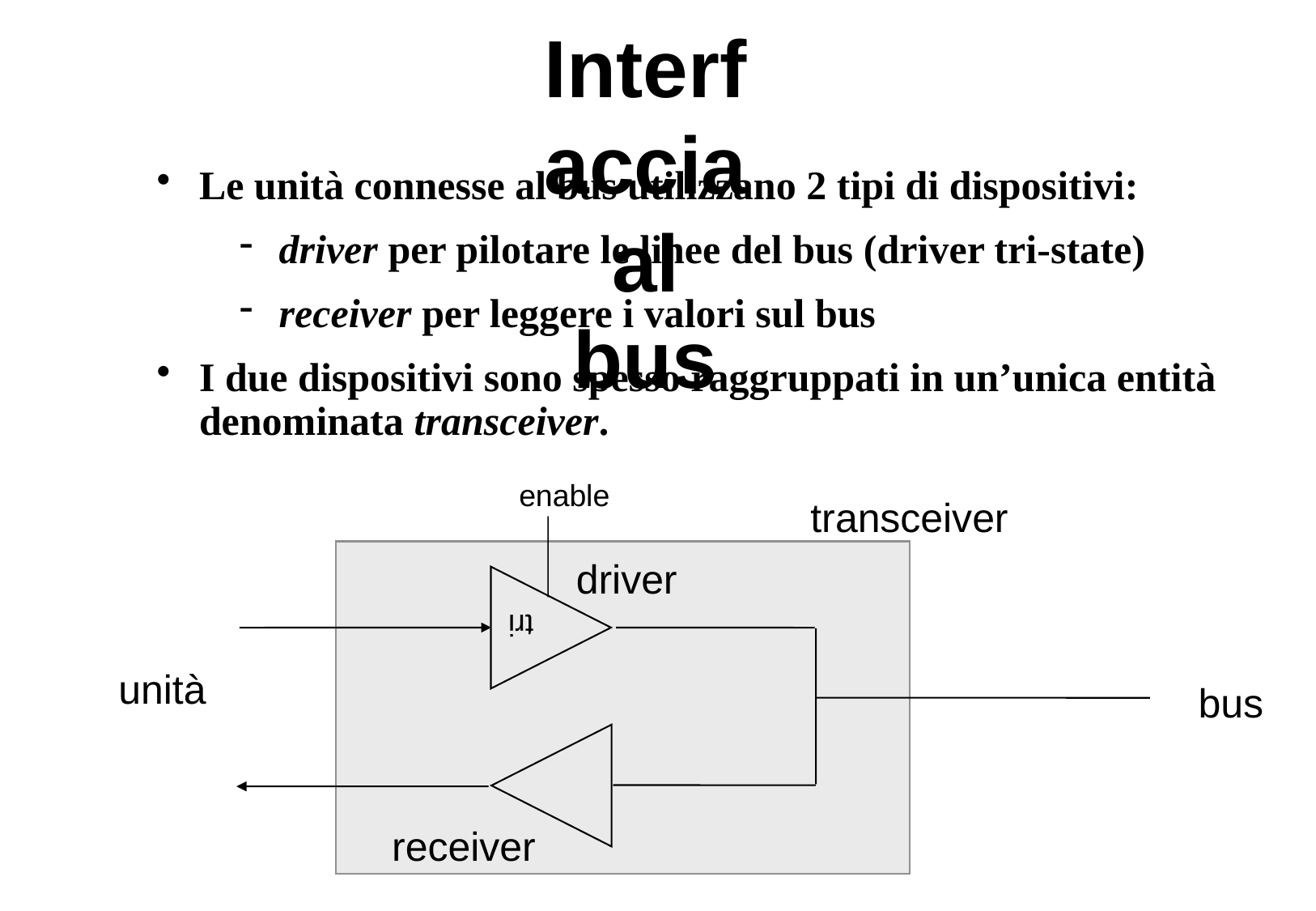

# Interfaccia al bus
Le unità connesse al bus utilizzano 2 tipi di dispositivi:
driver per pilotare le linee del bus (driver tri-state)
receiver per leggere i valori sul bus
I due dispositivi sono spesso raggruppati in un’unica entità denominata transceiver.
enable
transceiver

driver
tri

unità
bus

receiver